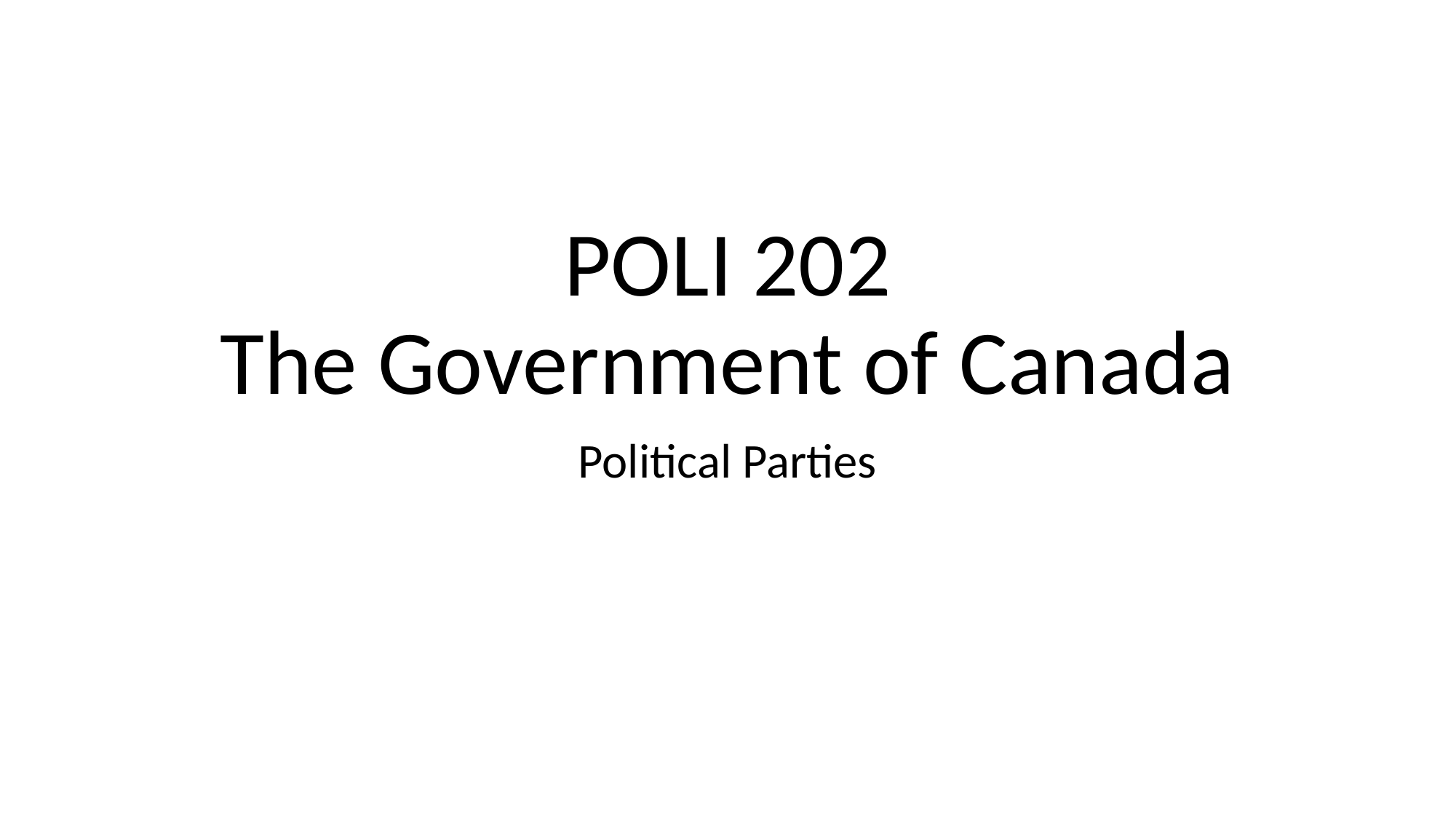

# POLI 202 The Government of Canada
Political Parties